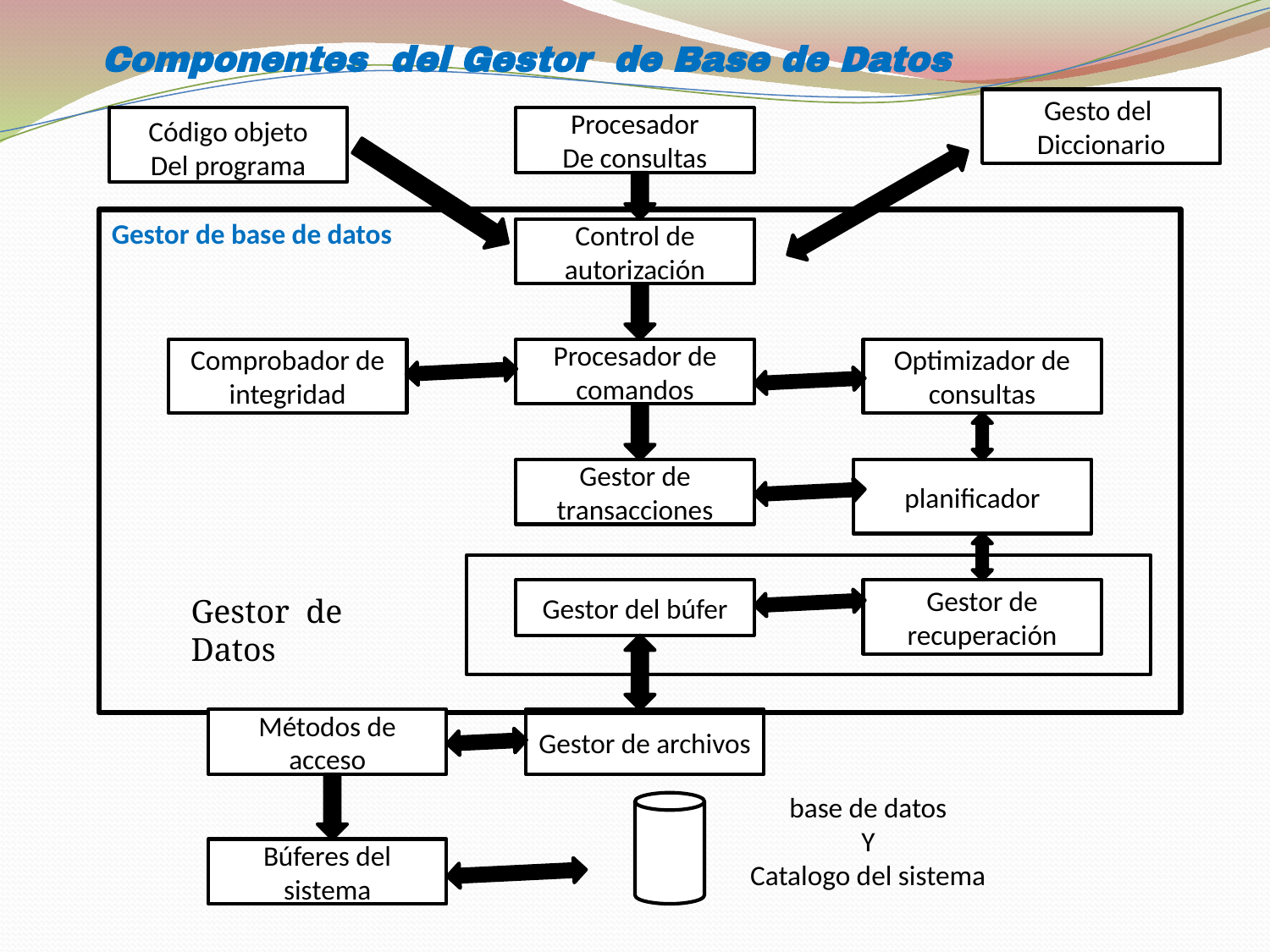

Componentes  del Gestor  de Base de Datos
Gesto del
Diccionario

Código objeto
Del programa
Procesador
De consultas

Gestor de base de datos

Control de autorización

Comprobador de integridad
Procesador de comandos
Optimizador de consultas

Gestor de transacciones
planificador

Gestor del búfer
Gestor de recuperación

Métodos de acceso
Gestor de archivos

base de datos
Y
Catalogo del sistema

Búferes del sistema

Gestor  de  Datos